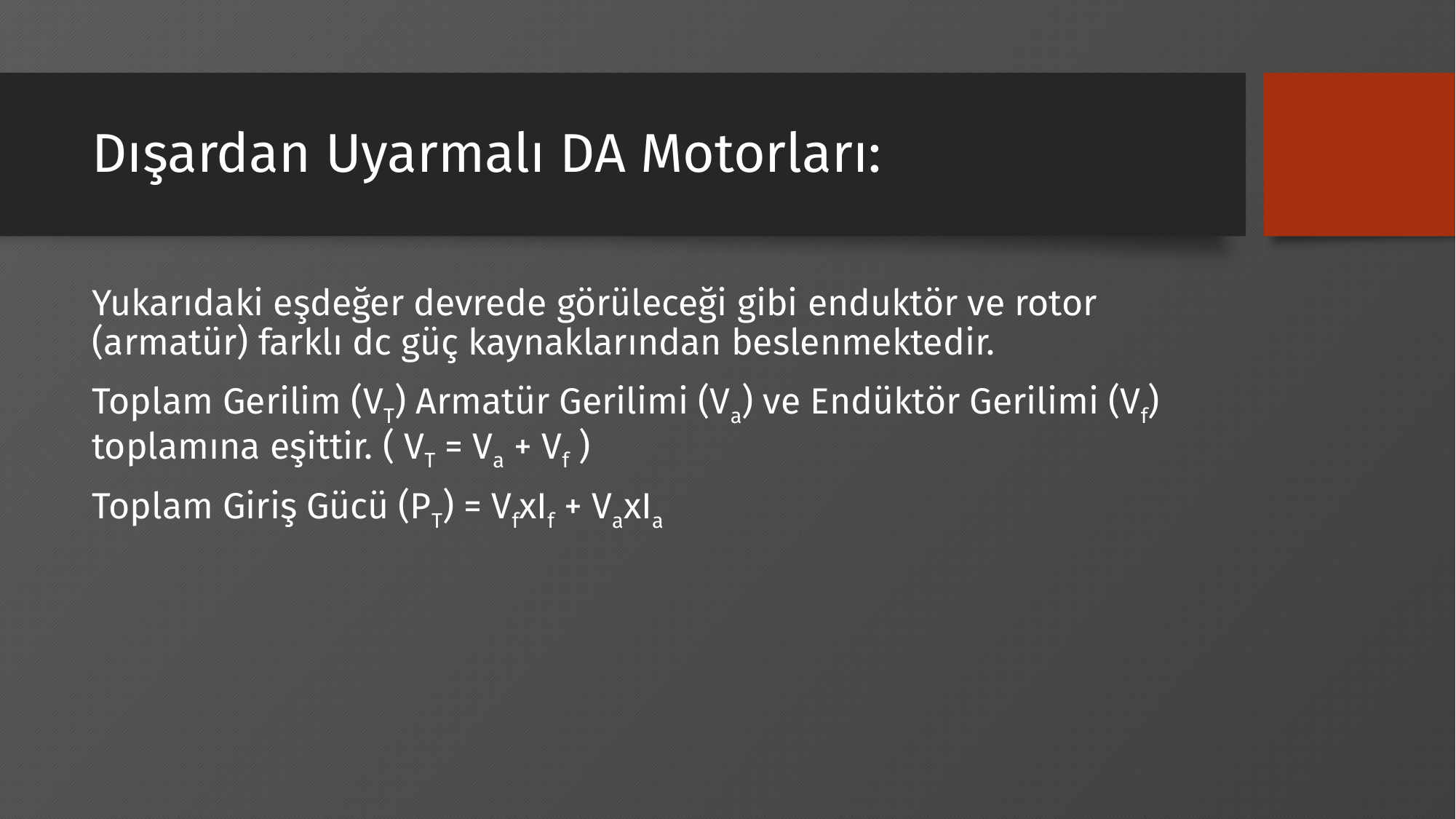

# Dışardan Uyarmalı DA Motorları:
Yukarıdaki eşdeğer devrede görüleceği gibi enduktör ve rotor (armatür) farklı dc güç kaynaklarından beslenmektedir.
Toplam Gerilim (VT) Armatür Gerilimi (Va) ve Endüktör Gerilimi (Vf) toplamına eşittir. ( VT = Va + Vf )
Toplam Giriş Gücü (PT) = VfxIf + VaxIa